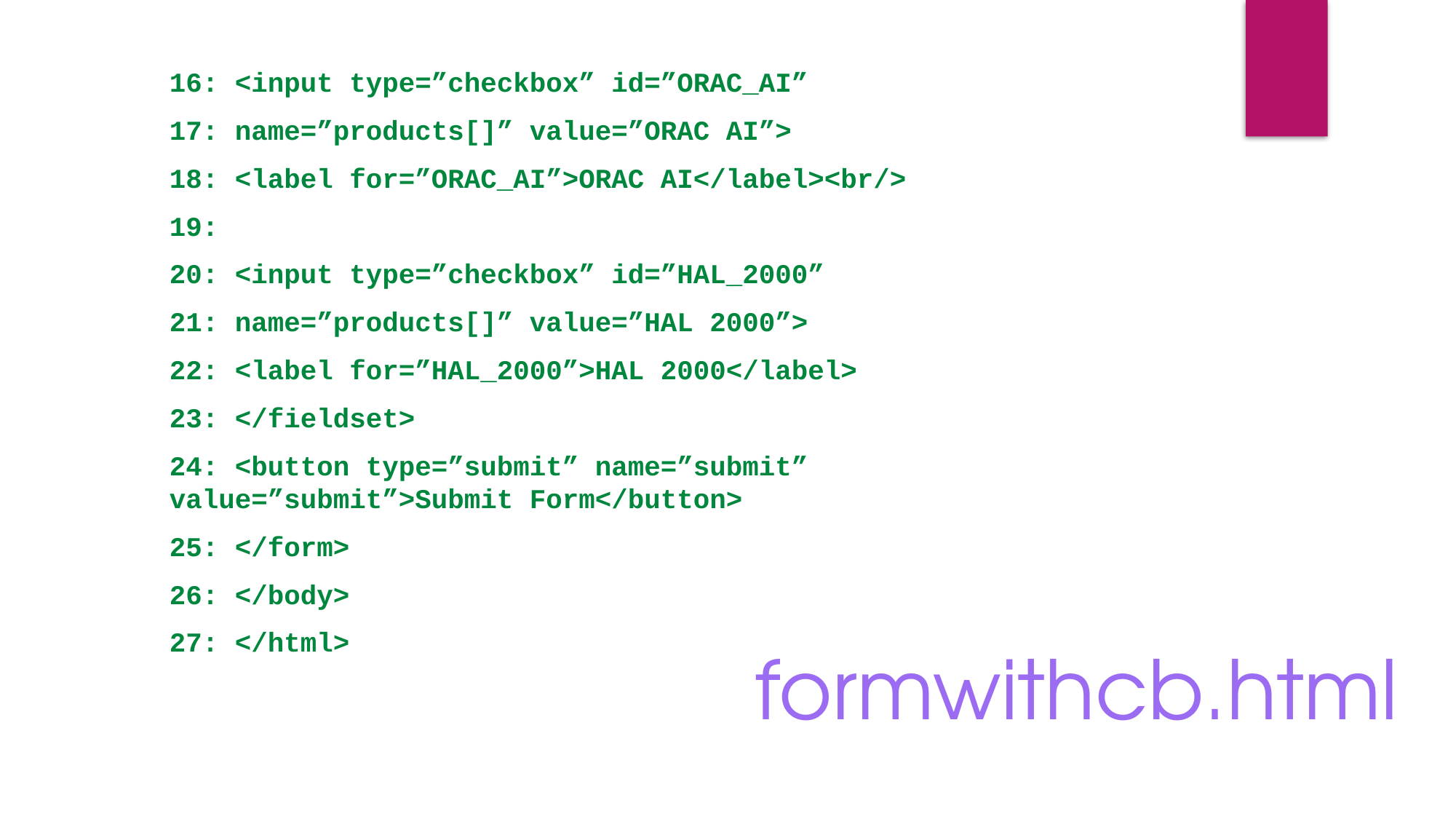

16: <input type=”checkbox” id=”ORAC_AI”
17: name=”products[]” value=”ORAC AI”>
18: <label for=”ORAC_AI”>ORAC AI</label><br/>
19:
20: <input type=”checkbox” id=”HAL_2000”
21: name=”products[]” value=”HAL 2000”>
22: <label for=”HAL_2000”>HAL 2000</label>
23: </fieldset>
24: <button type=”submit” name=”submit” value=”submit”>Submit Form</button>
25: </form>
26: </body>
27: </html>

formwithcb.html